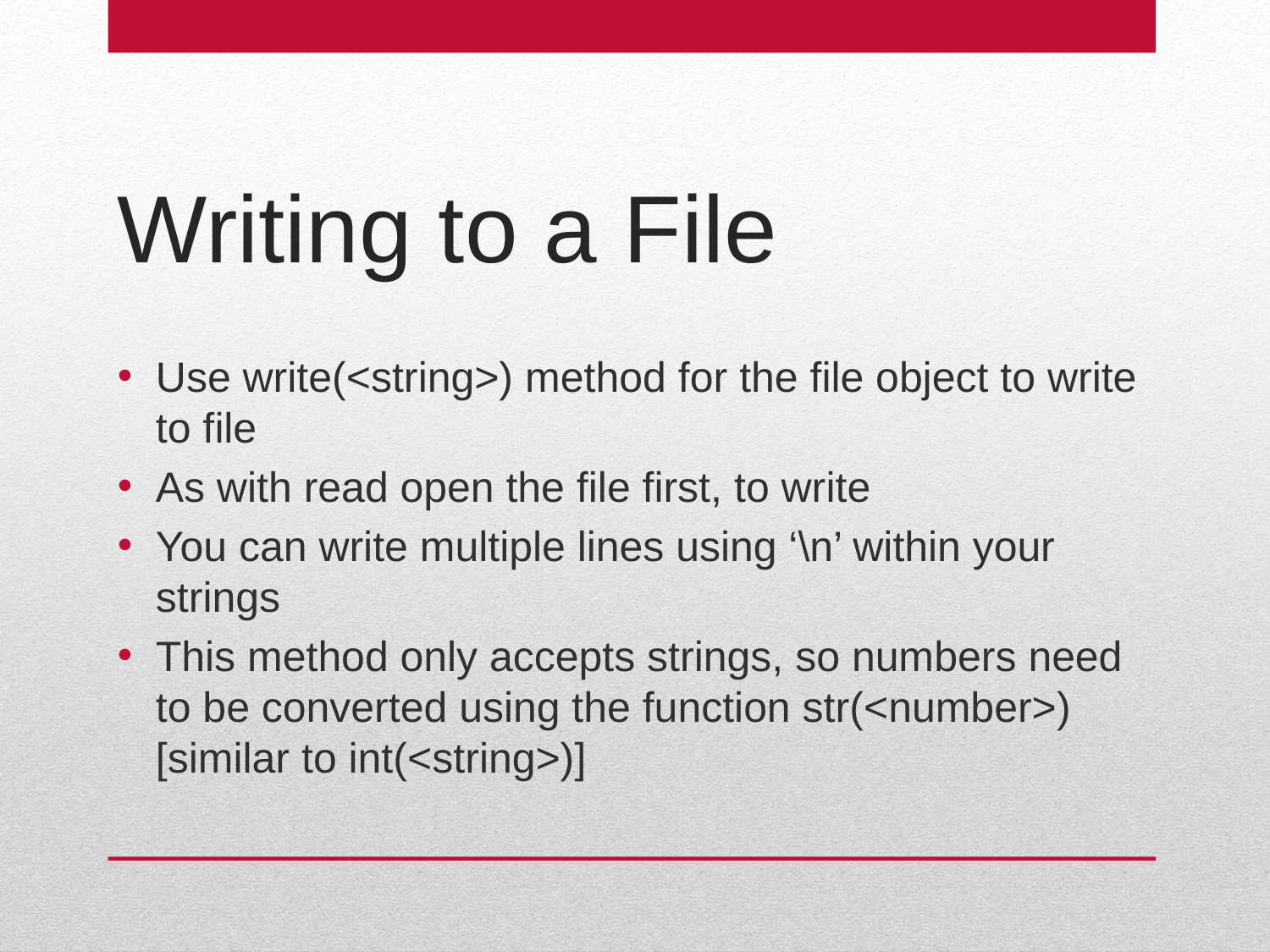

# Writing to a File
Use write(<string>) method for the file object to write to file
As with read open the file first, to write
You can write multiple lines using ‘\n’ within your strings
This method only accepts strings, so numbers need to be converted using the function str(<number>) [similar to int(<string>)]